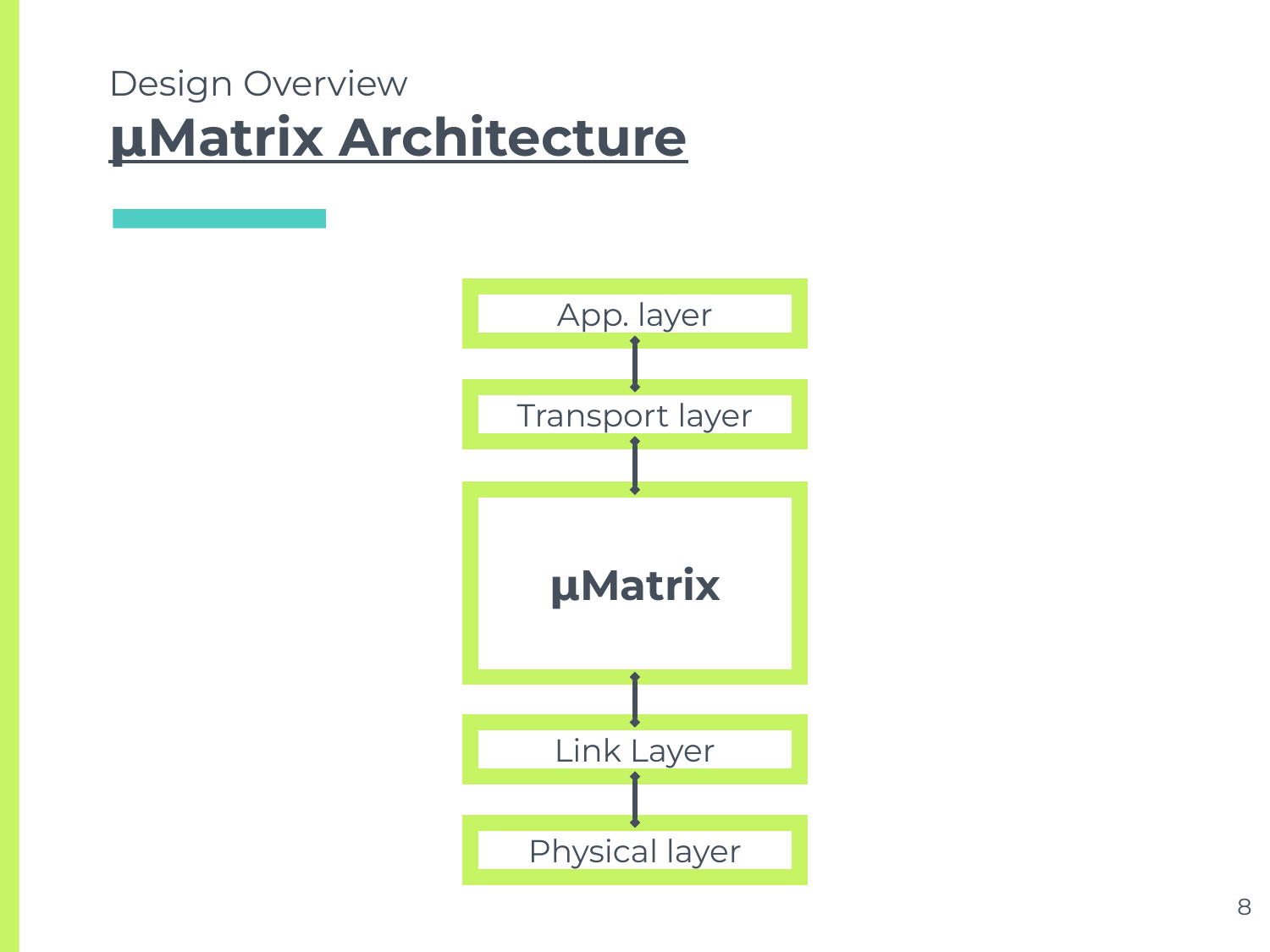

# Design Overview
𝝻Matrix Architecture
App. layer
Transport layer
𝝻Matrix
Link Layer
Physical layer
8